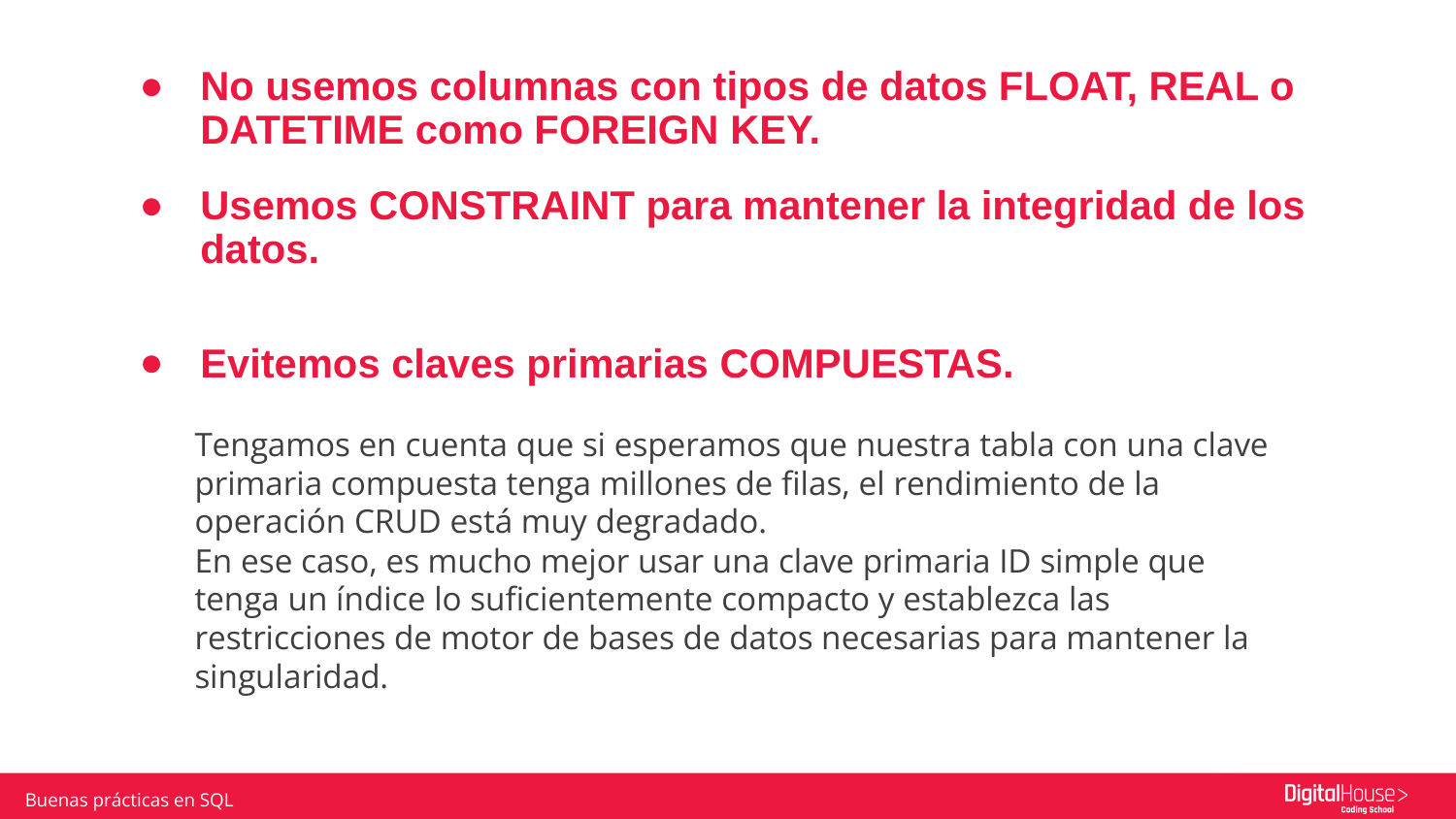

# No usemos columnas con tipos de datos FLOAT, REAL o DATETIME como FOREIGN KEY.
Usemos CONSTRAINT para mantener la integridad de los datos.
Evitemos claves primarias COMPUESTAS.
Tengamos en cuenta que si esperamos que nuestra tabla con una clave primaria compuesta tenga millones de filas, el rendimiento de la operación CRUD está muy degradado.
En ese caso, es mucho mejor usar una clave primaria ID simple que tenga un índice lo suficientemente compacto y establezca las restricciones de motor de bases de datos necesarias para mantener la singularidad.